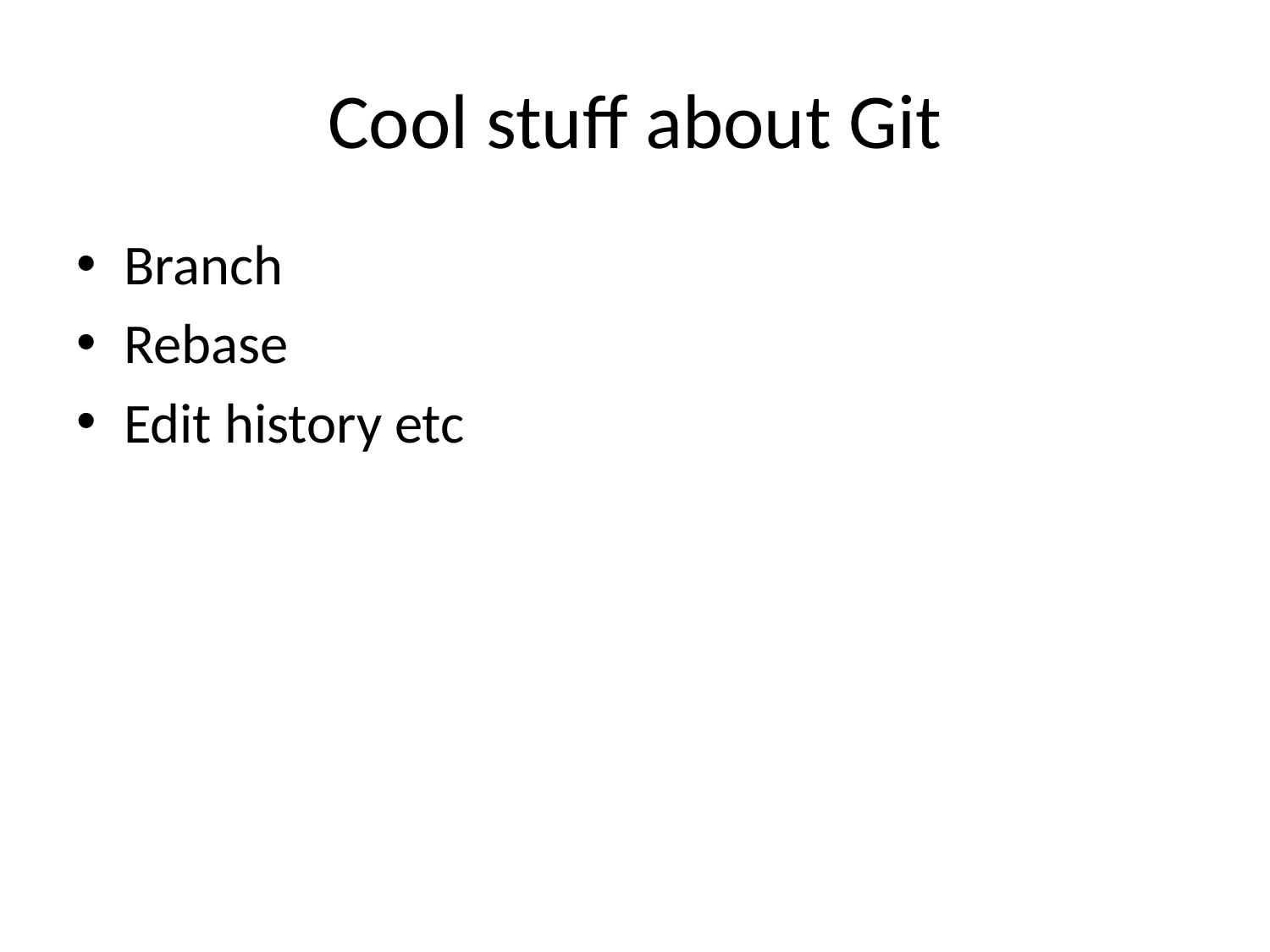

# Cool stuff about Git
Branch
Rebase
Edit history etc